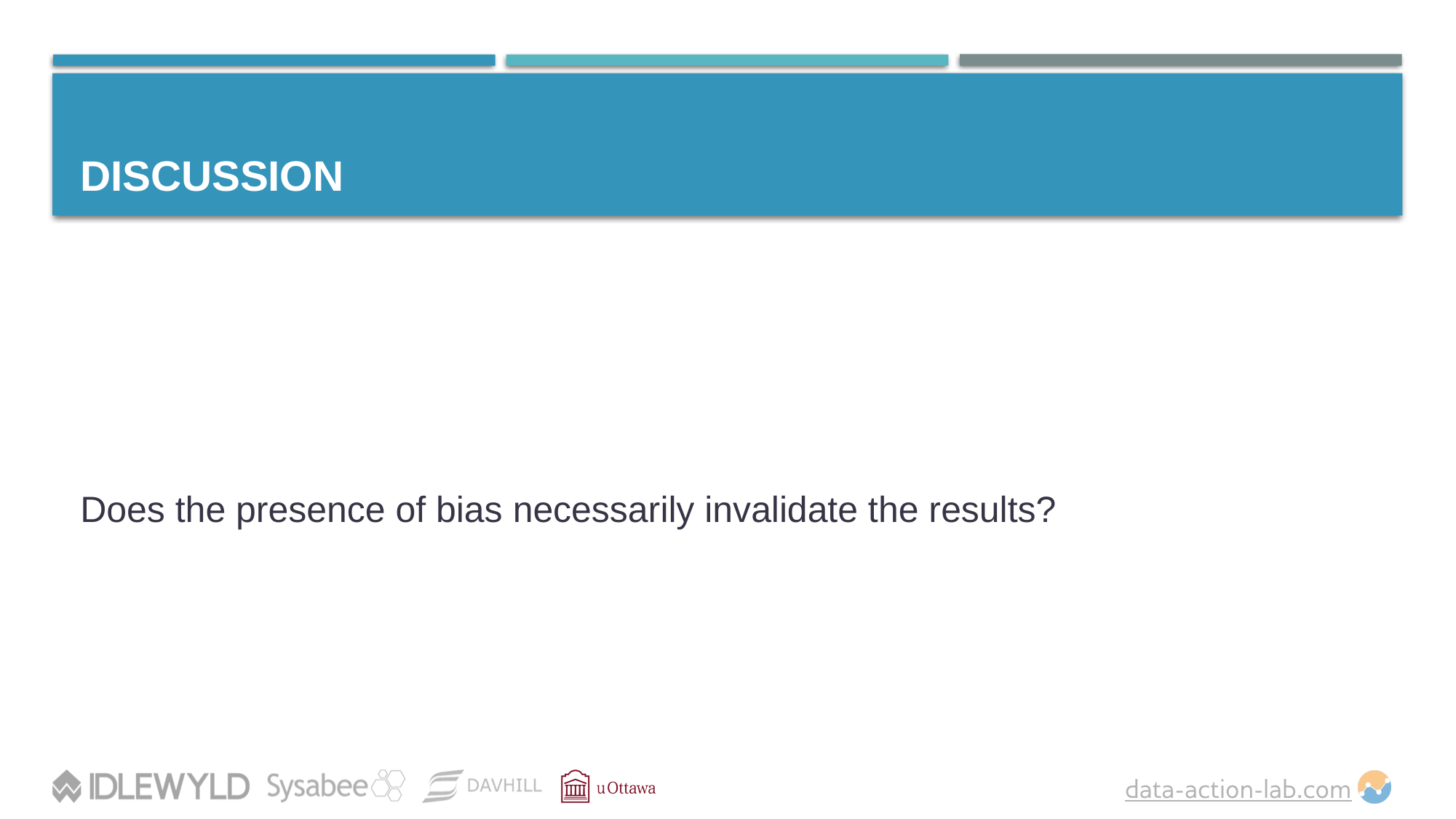

# DISCUSSION
Does the presence of bias necessarily invalidate the results?